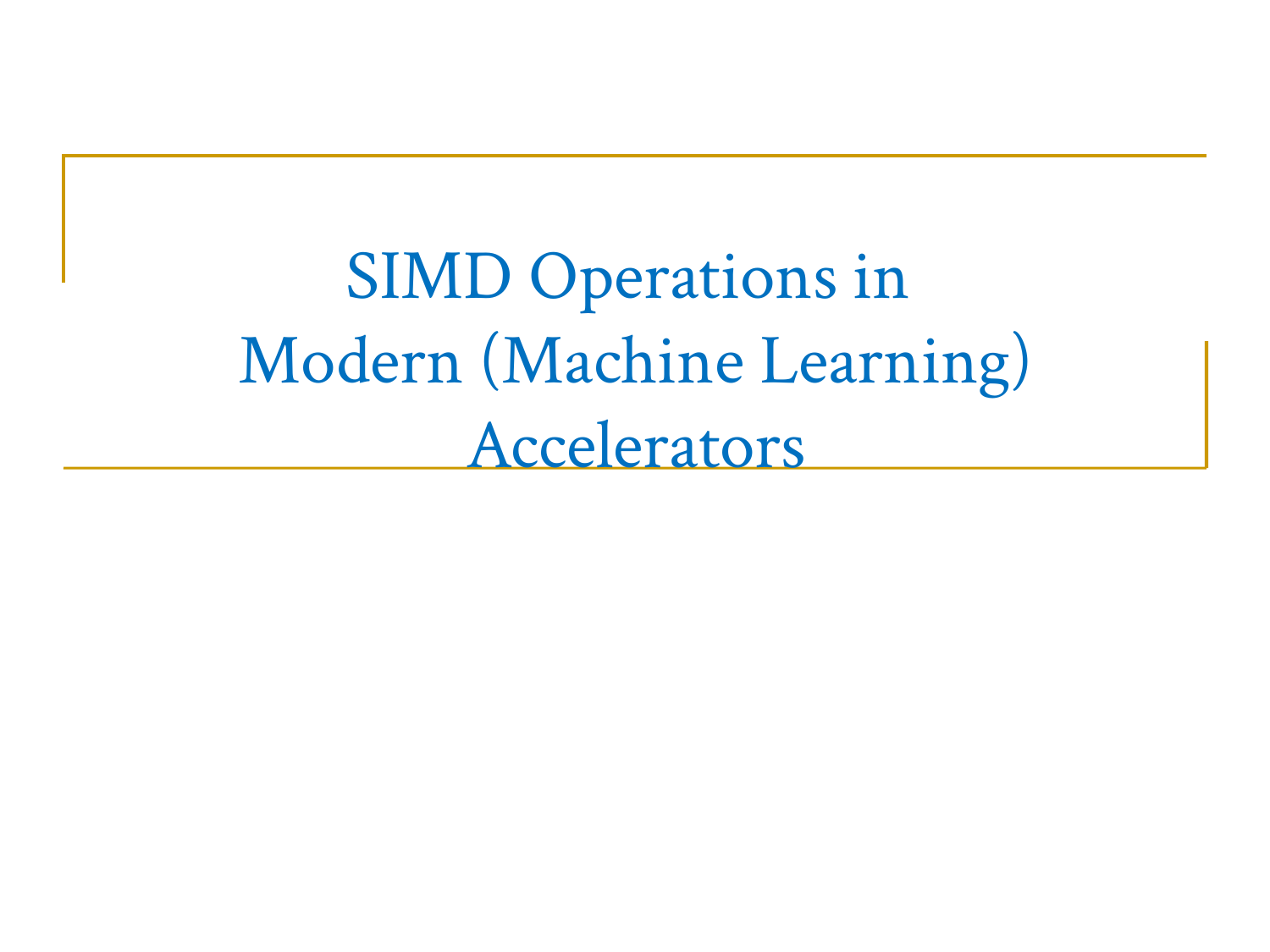

# SIMD Operations in Modern (Machine Learning) Accelerators